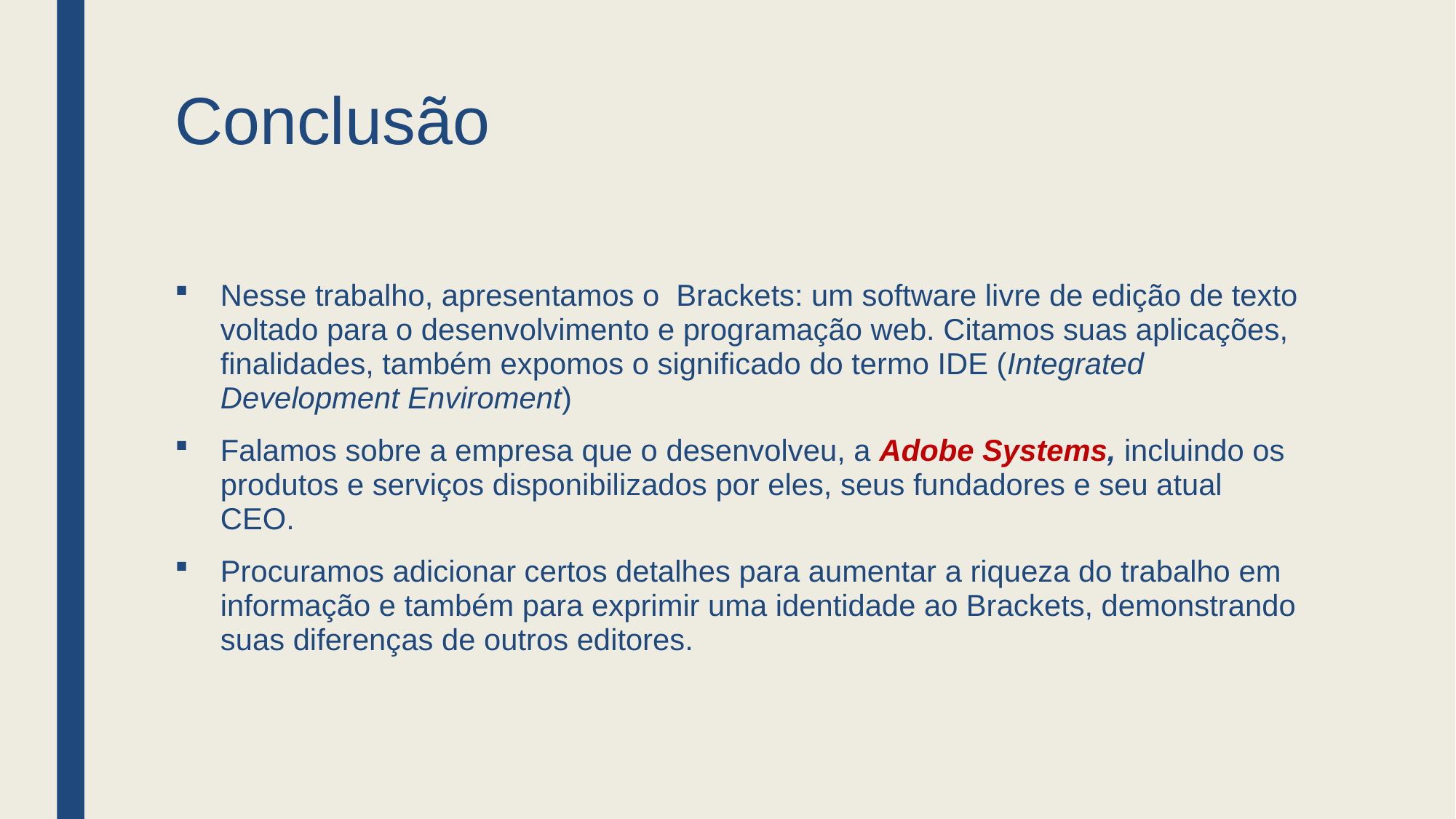

# Conclusão
Nesse trabalho, apresentamos o  Brackets: um software livre de edição de texto voltado para o desenvolvimento e programação web. Citamos suas aplicações, finalidades, também expomos o significado do termo IDE (Integrated Development Enviroment)
Falamos sobre a empresa que o desenvolveu, a Adobe Systems, incluindo os produtos e serviços disponibilizados por eles, seus fundadores e seu atual CEO.
Procuramos adicionar certos detalhes para aumentar a riqueza do trabalho em informação e também para exprimir uma identidade ao Brackets, demonstrando suas diferenças de outros editores.